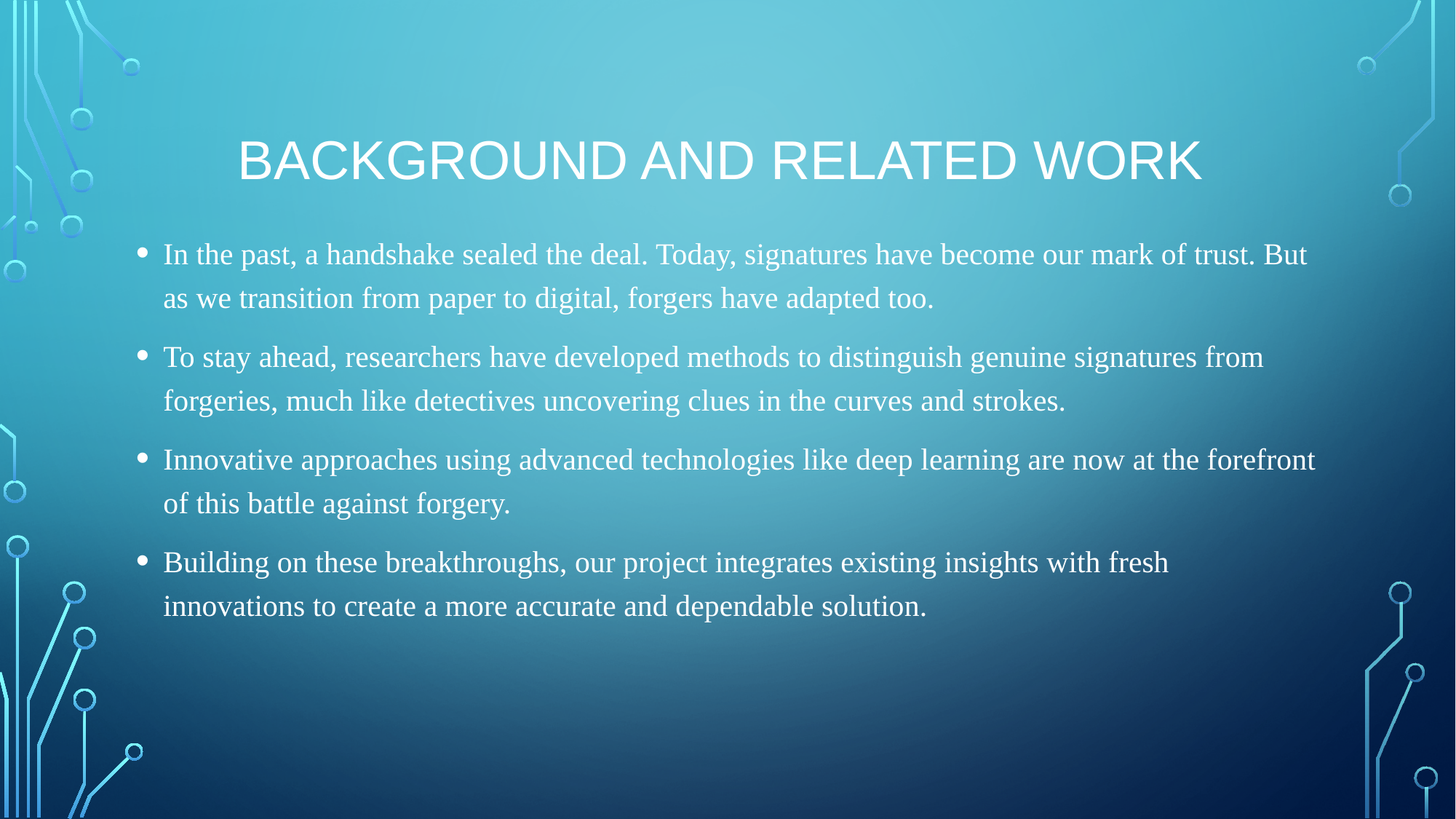

# BACKGROUND AND RELATED WORK
In the past, a handshake sealed the deal. Today, signatures have become our mark of trust. But as we transition from paper to digital, forgers have adapted too.
To stay ahead, researchers have developed methods to distinguish genuine signatures from forgeries, much like detectives uncovering clues in the curves and strokes.
Innovative approaches using advanced technologies like deep learning are now at the forefront of this battle against forgery.
Building on these breakthroughs, our project integrates existing insights with fresh innovations to create a more accurate and dependable solution.